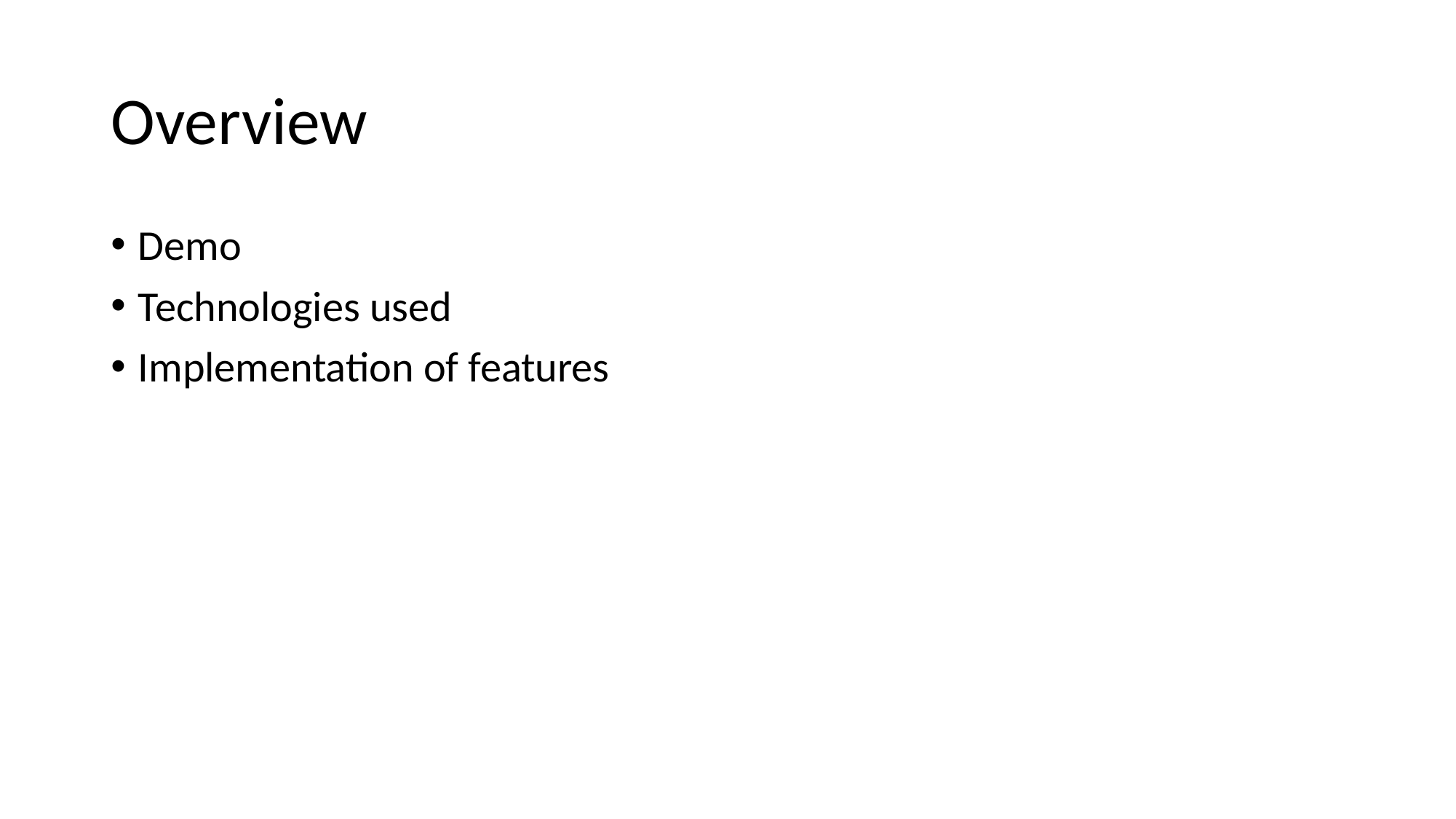

# Overview
Demo
Technologies used
Implementation of features